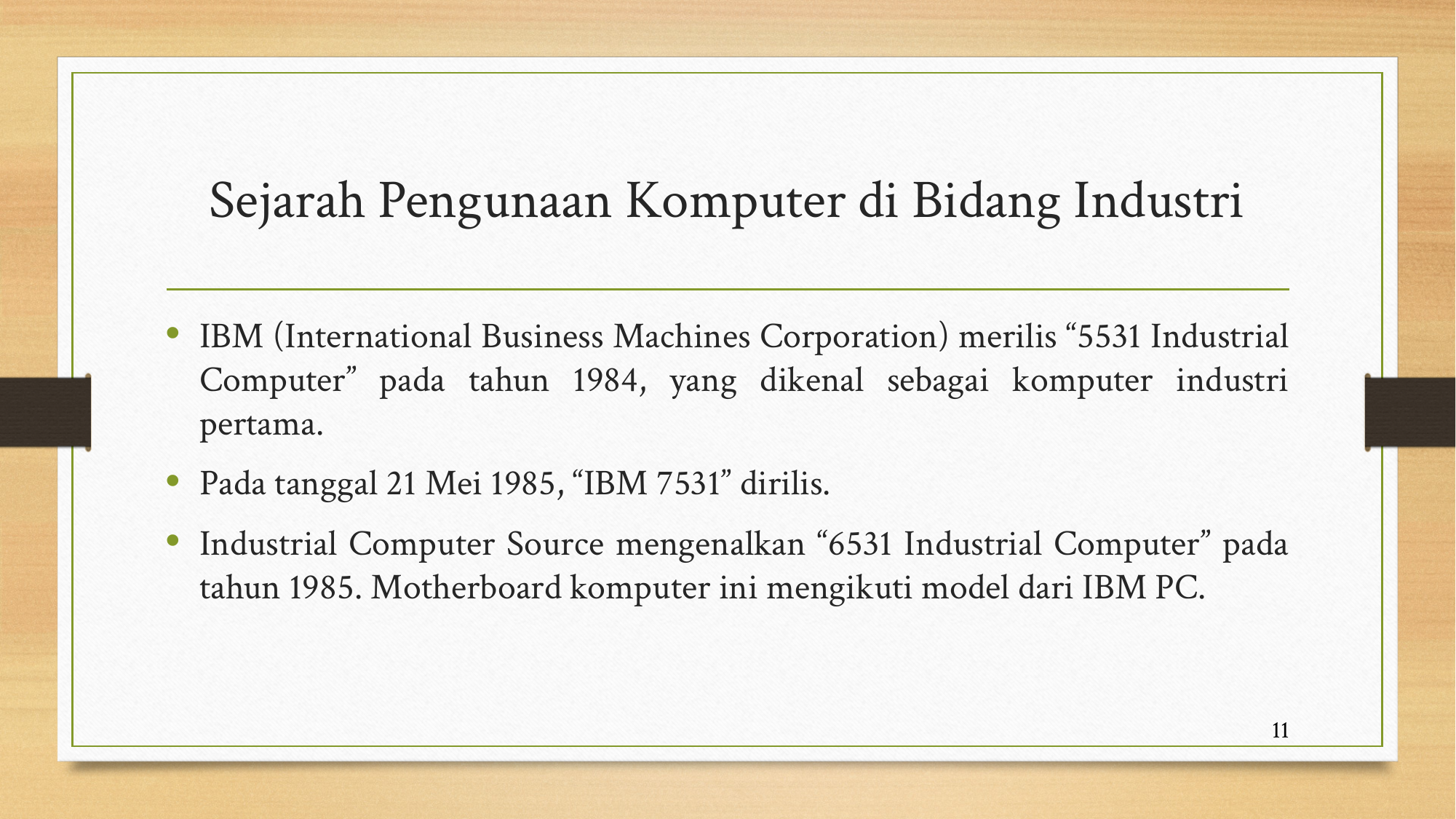

# Sejarah Pengunaan Komputer di Bidang Industri
IBM (International Business Machines Corporation) merilis “5531 Industrial Computer” pada tahun 1984, yang dikenal sebagai komputer industri pertama.
Pada tanggal 21 Mei 1985, “IBM 7531” dirilis.
Industrial Computer Source mengenalkan “6531 Industrial Computer” pada tahun 1985. Motherboard komputer ini mengikuti model dari IBM PC.
11